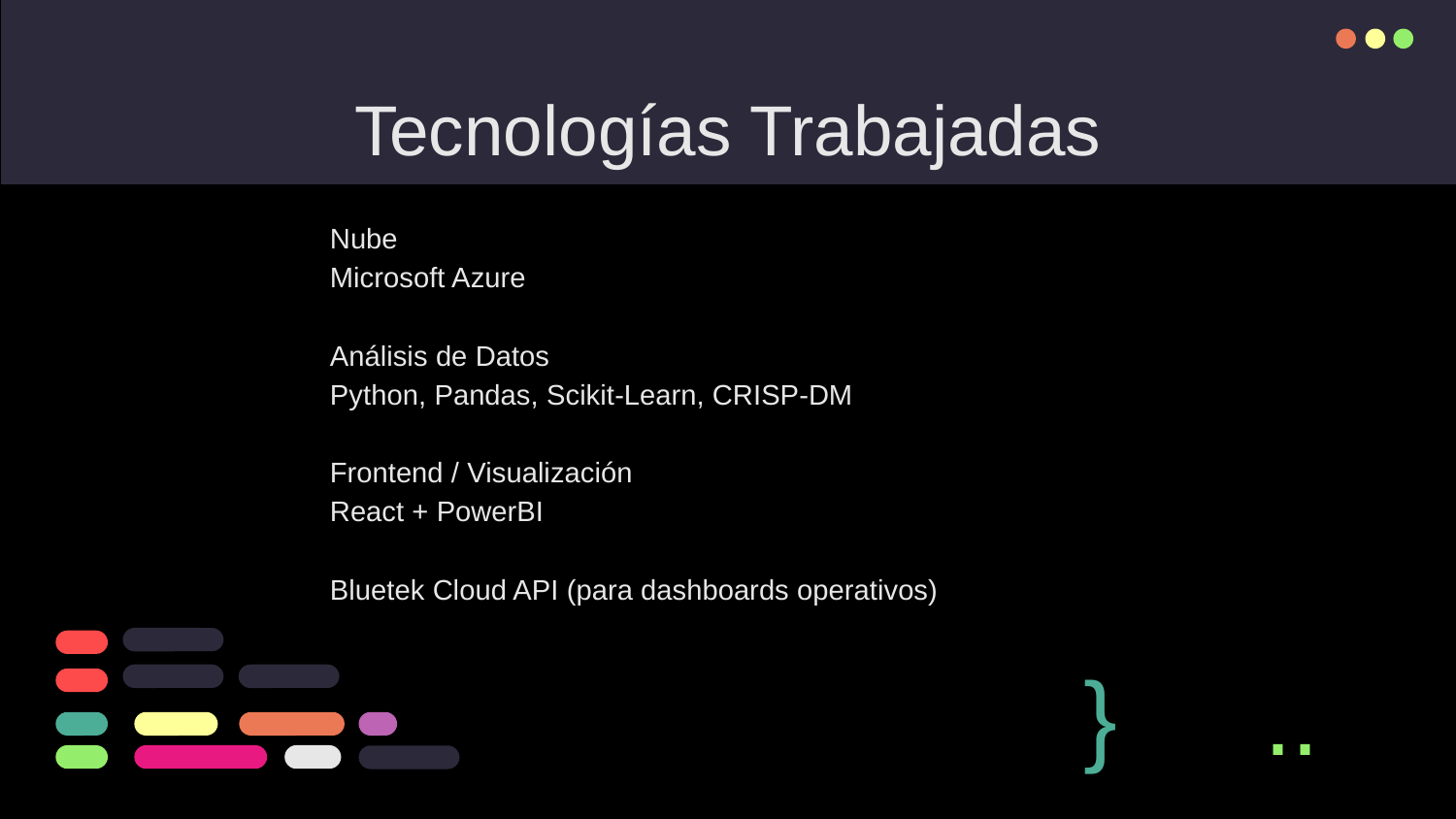

# Tecnologías Trabajadas
Nube
Microsoft Azure
Análisis de Datos
Python, Pandas, Scikit-Learn, CRISP-DM
Frontend / Visualización
React + PowerBI
Bluetek Cloud API (para dashboards operativos)

}
..